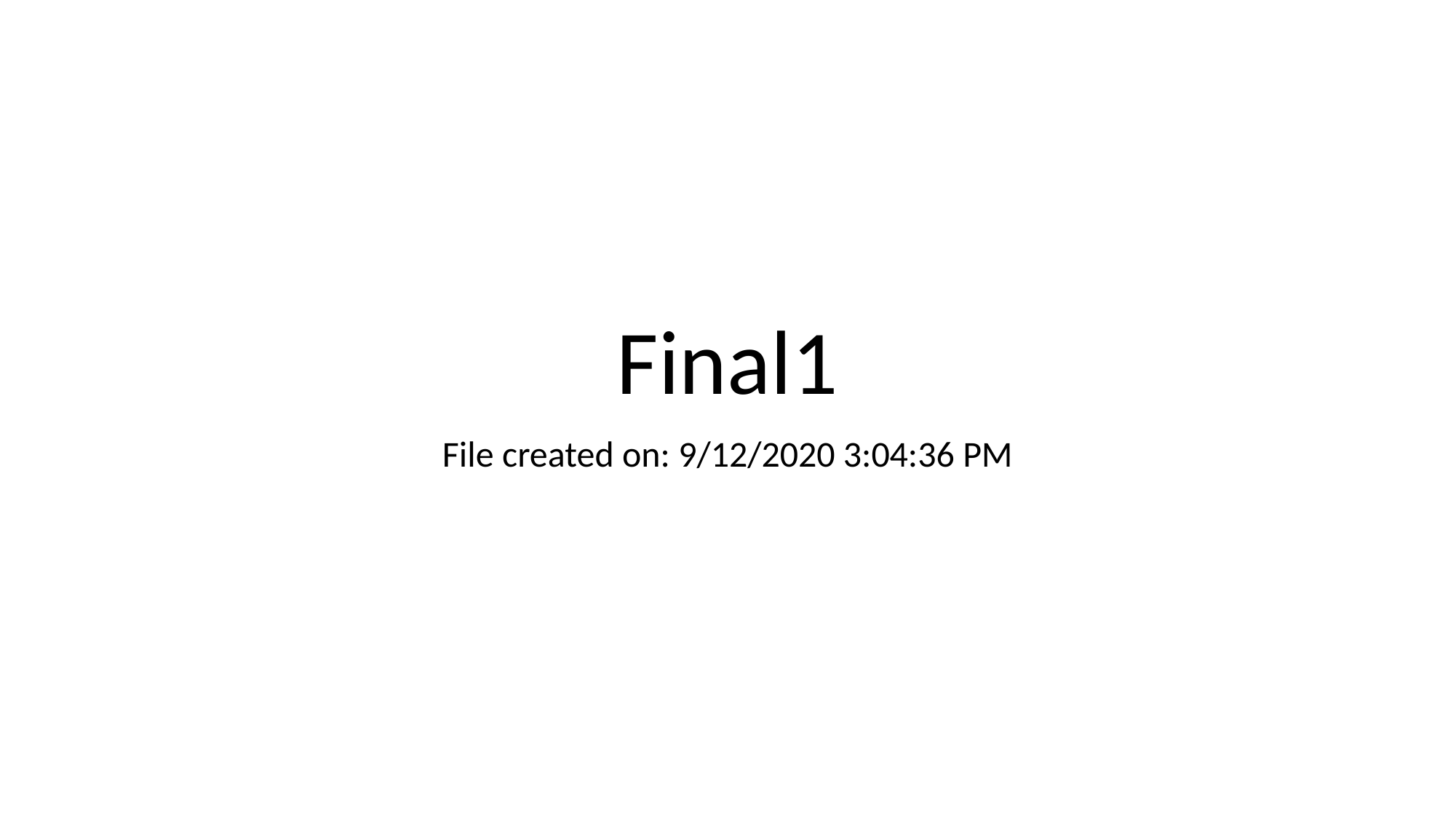

# Final1
File created on: 9/12/2020 3:04:36 PM